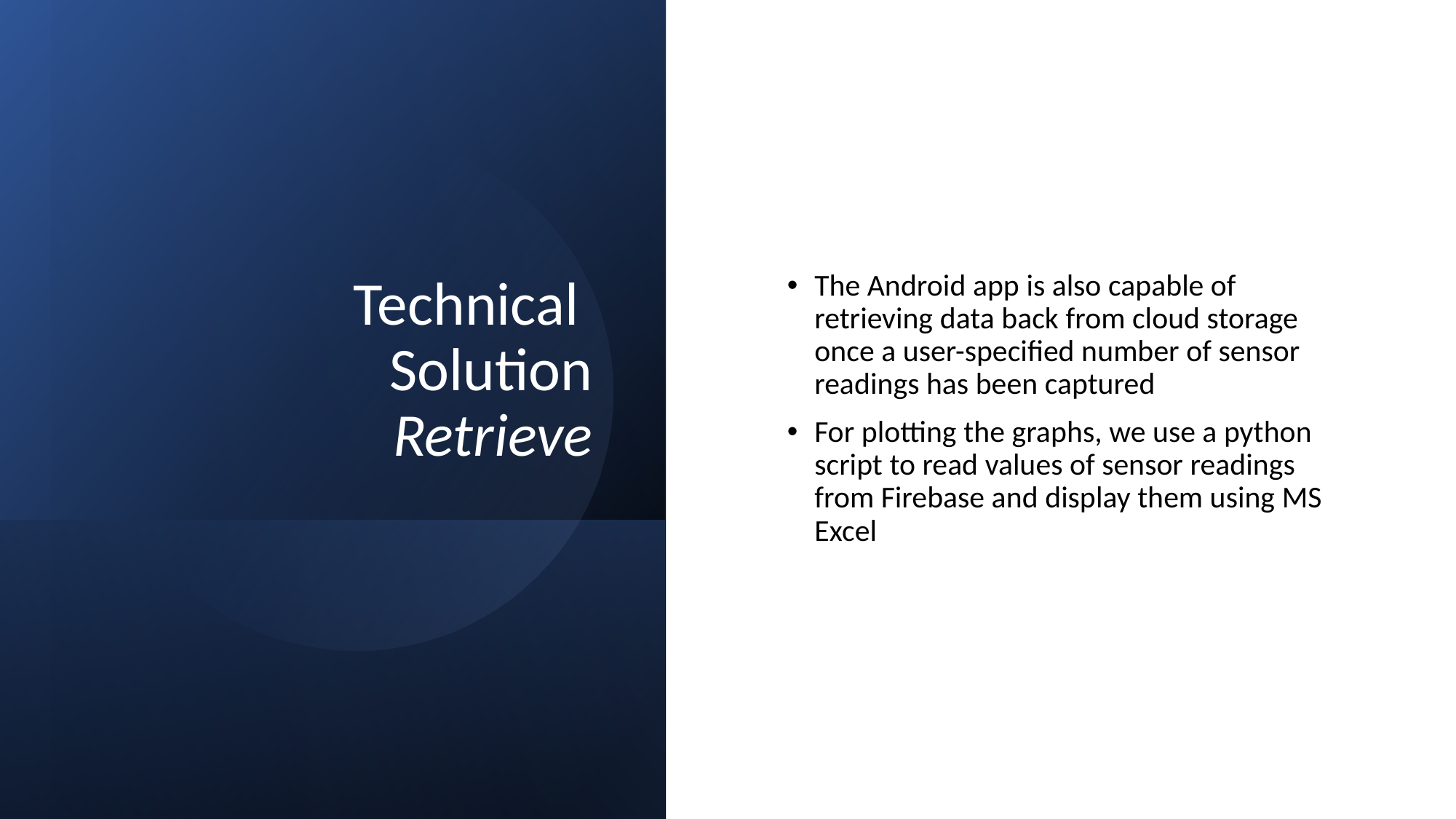

# Technical Solution Retrieve

The Android app is also capable of retrieving data back from cloud storage once a user-specified number of sensor readings has been captured
For plotting the graphs, we use a python script to read values of sensor readings from Firebase and display them using MS Excel